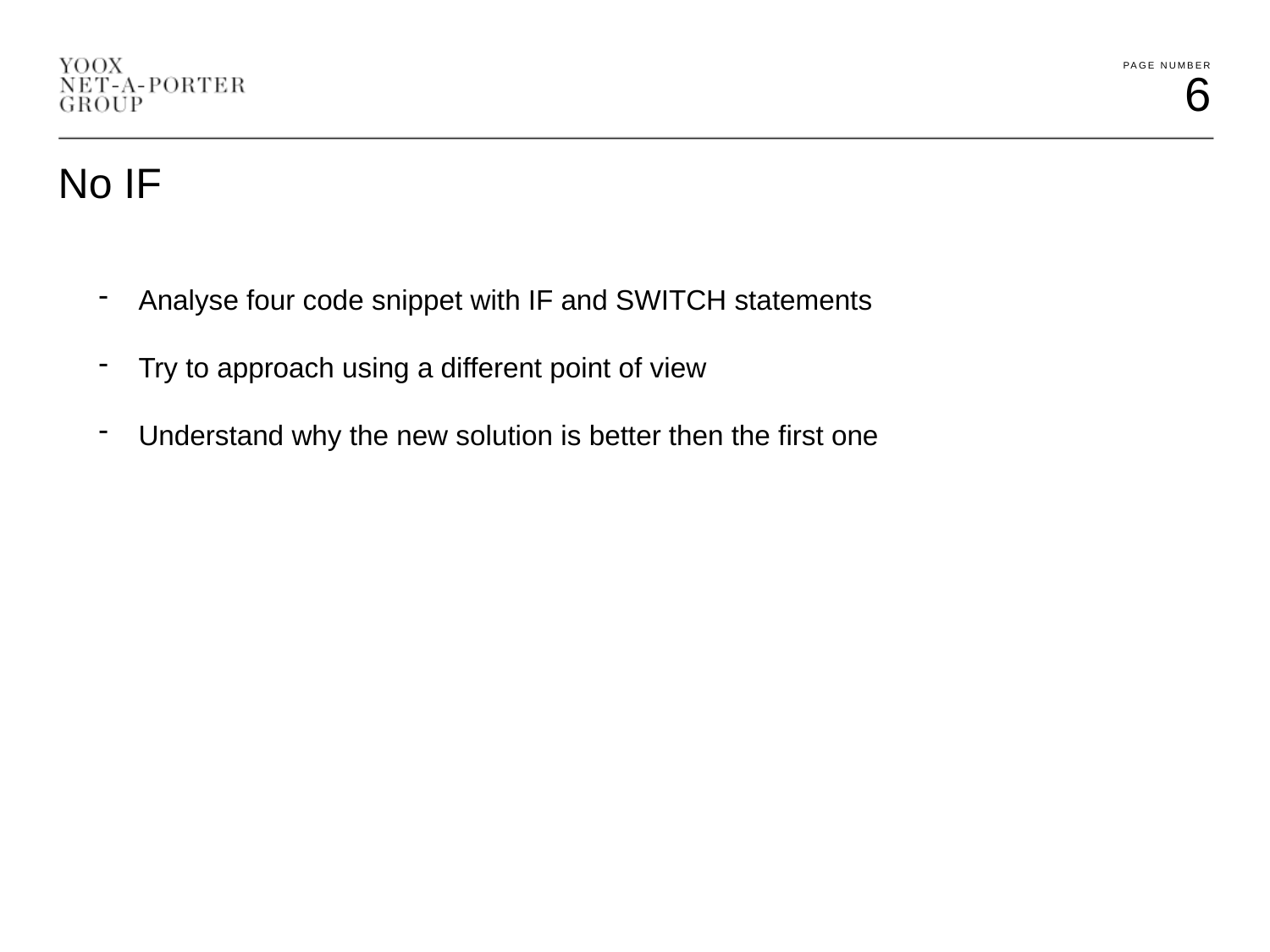

No IF

Analyse four code snippet with IF and SWITCH statements

Try to approach using a different point of view

Understand why the new solution is better then the first one